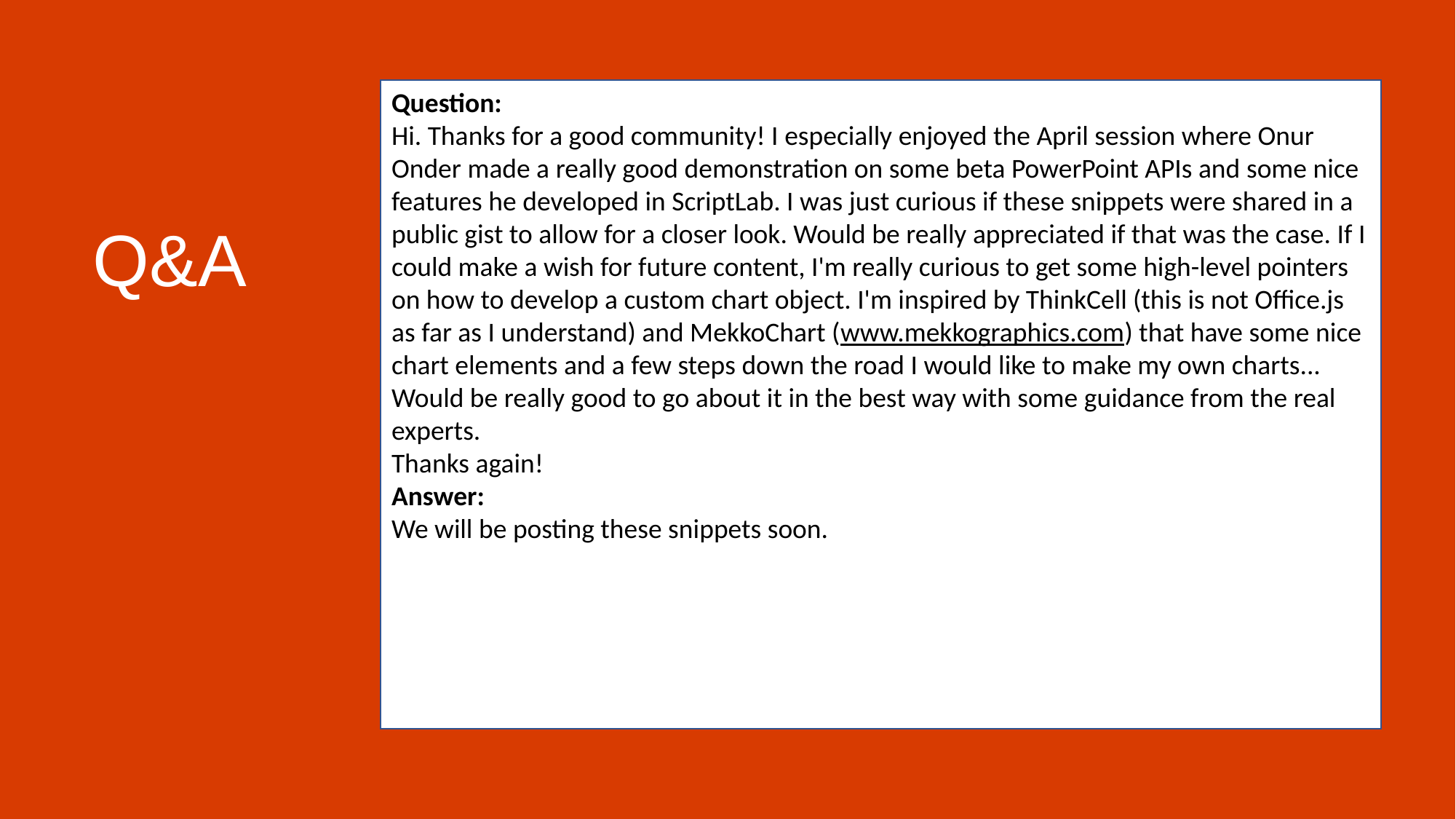

Question:
Hi. Thanks for a good community! I especially enjoyed the April session where Onur Onder made a really good demonstration on some beta PowerPoint APIs and some nice features he developed in ScriptLab. I was just curious if these snippets were shared in a public gist to allow for a closer look. Would be really appreciated if that was the case. If I could make a wish for future content, I'm really curious to get some high-level pointers on how to develop a custom chart object. I'm inspired by ThinkCell (this is not Office.js as far as I understand) and MekkoChart (www.mekkographics.com) that have some nice chart elements and a few steps down the road I would like to make my own charts... Would be really good to go about it in the best way with some guidance from the real experts.
Thanks again!
Answer:
We will be posting these snippets soon.
Q&A